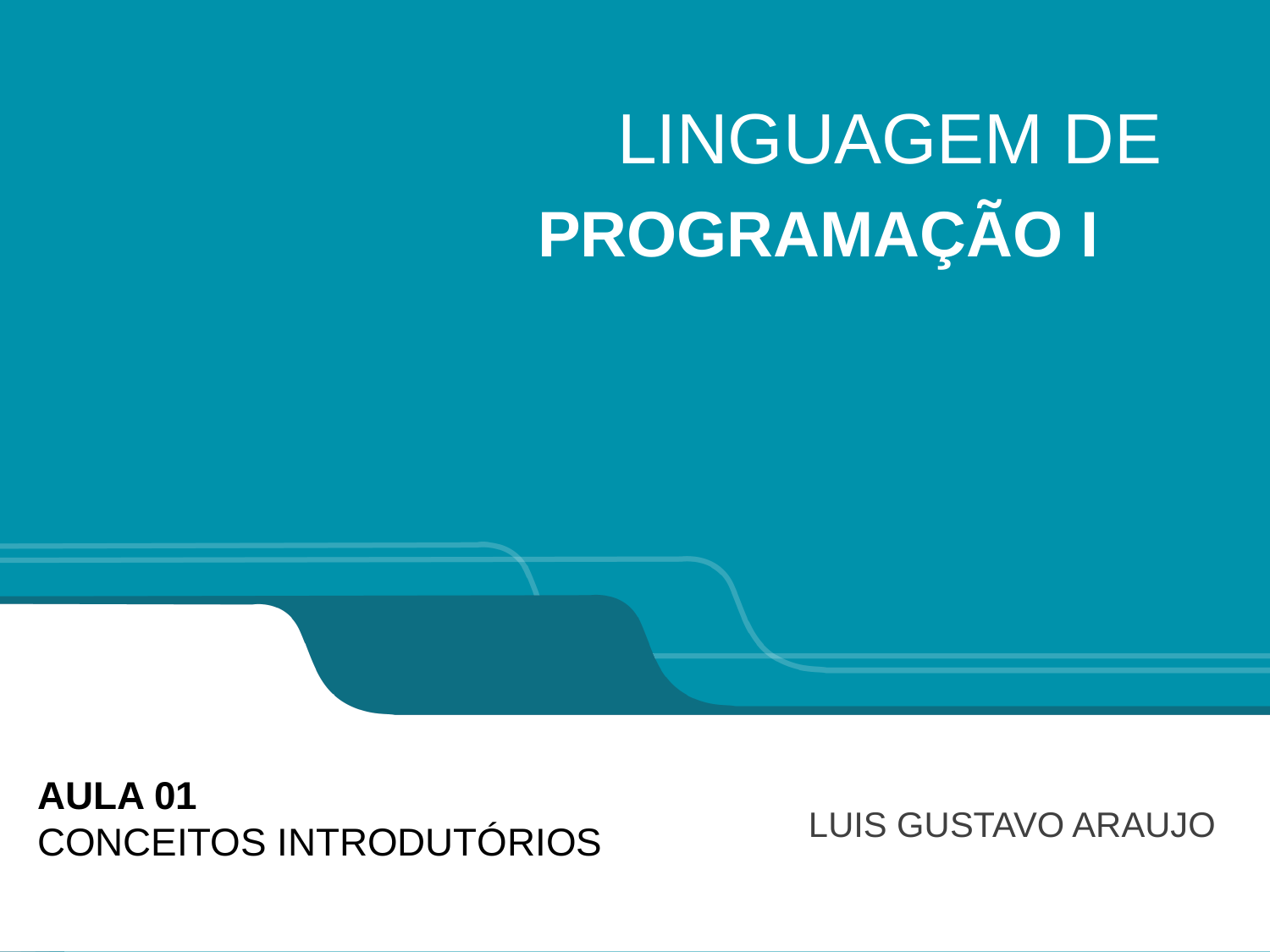

LINGUAGEM DE
PROGRAMAÇÃO I
# AULA 01 CONCEITOS INTRODUTÓRIOS
LUIS GUSTAVO ARAUJO